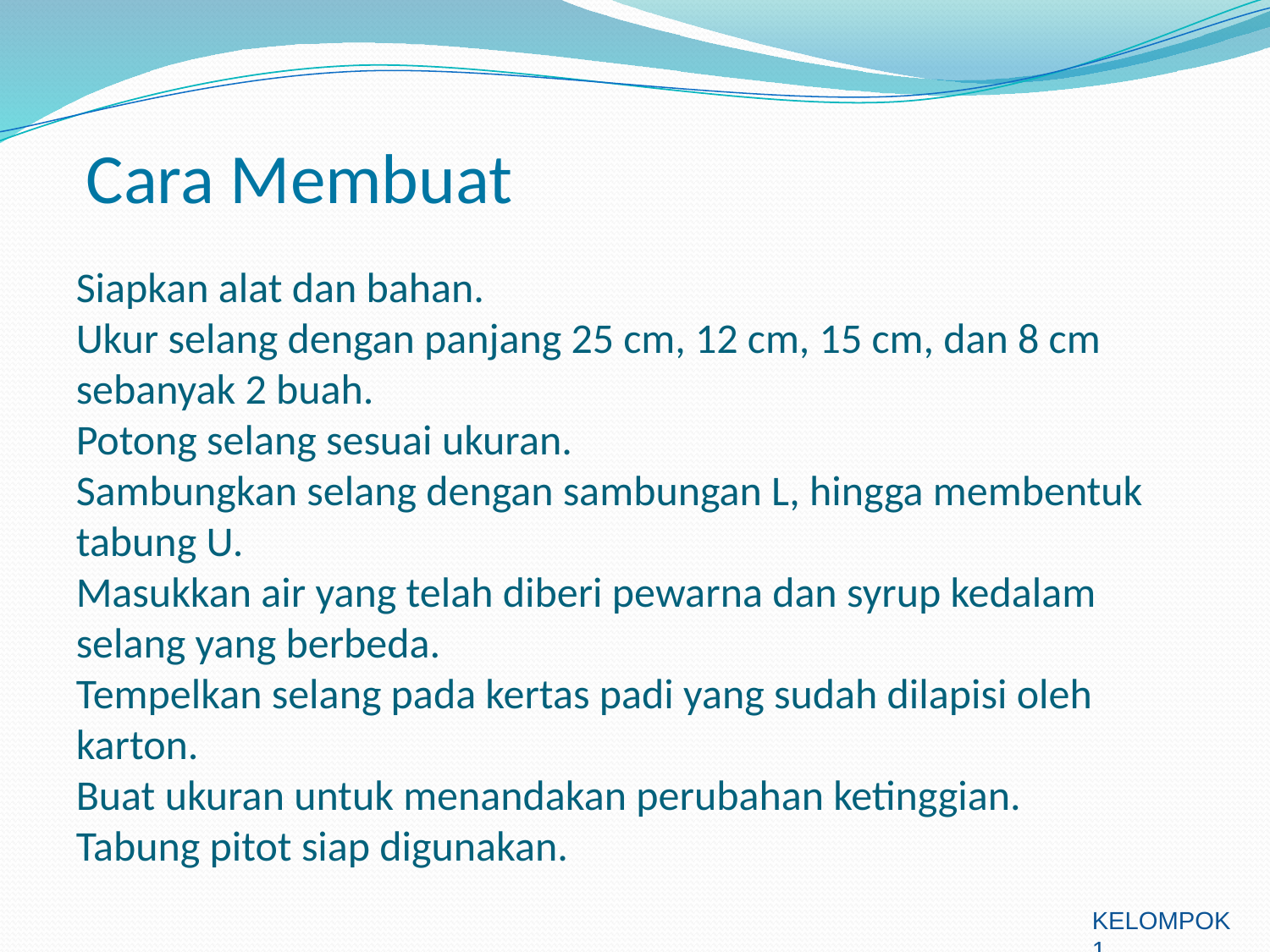

Cara Membuat
# Siapkan alat dan bahan. Ukur selang dengan panjang 25 cm, 12 cm, 15 cm, dan 8 cm sebanyak 2 buah. Potong selang sesuai ukuran. Sambungkan selang dengan sambungan L, hingga membentuk tabung U. Masukkan air yang telah diberi pewarna dan syrup kedalam selang yang berbeda. Tempelkan selang pada kertas padi yang sudah dilapisi oleh karton. Buat ukuran untuk menandakan perubahan ketinggian. Tabung pitot siap digunakan.